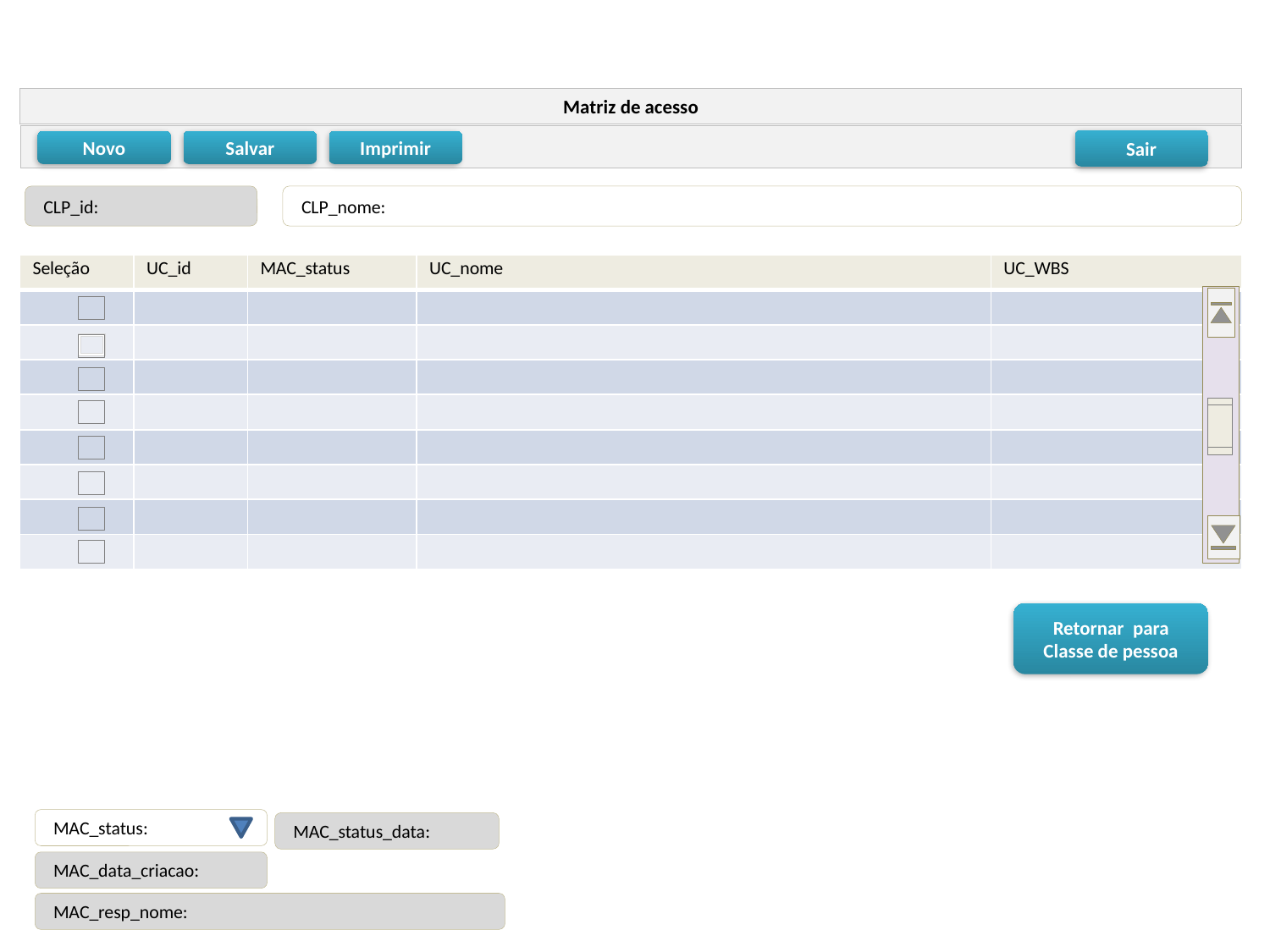

Matriz de acesso

Sair
Novo
Salvar
Imprimir
 CLP_id:
 CLP_nome:
| Seleção | UC\_id | MAC\_status | UC\_nome | UC\_WBS |
| --- | --- | --- | --- | --- |
|  |  |  |  |  |
|  |  |  |  |  |
|  |  |  |  |  |
|  |  |  |  |  |
|  |  |  |  |  |
|  |  |  |  |  |
|  |  |  |  |  |
|  |  |  |  |  |

Retornar  para Classe de pessoa
 MAC_status:
 MAC_status_data:

 MAC_data_criacao:
 MAC_resp_nome: